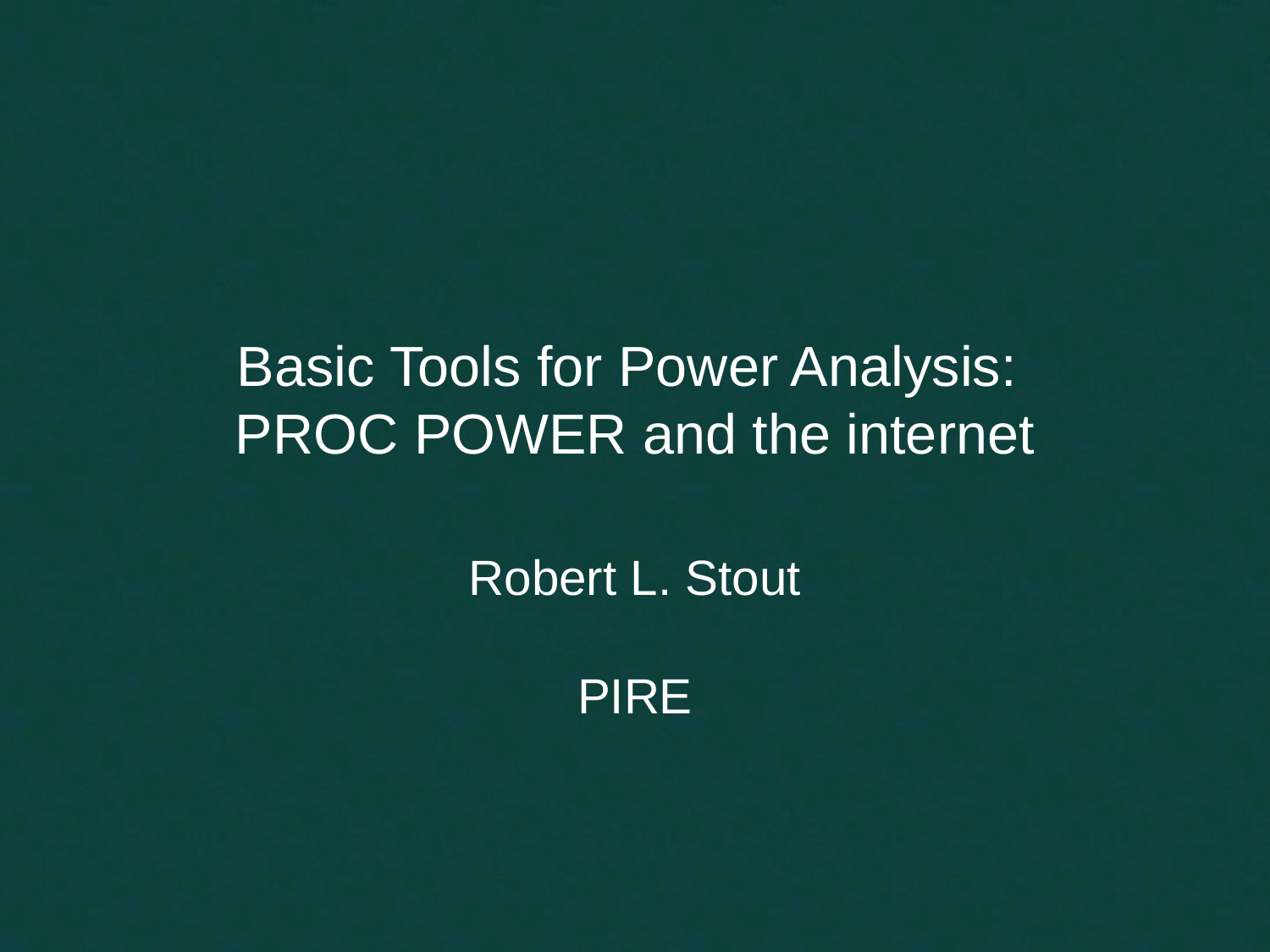

# Basic Tools for Power Analysis: PROC POWER and the internet
Robert L. Stout
PIRE